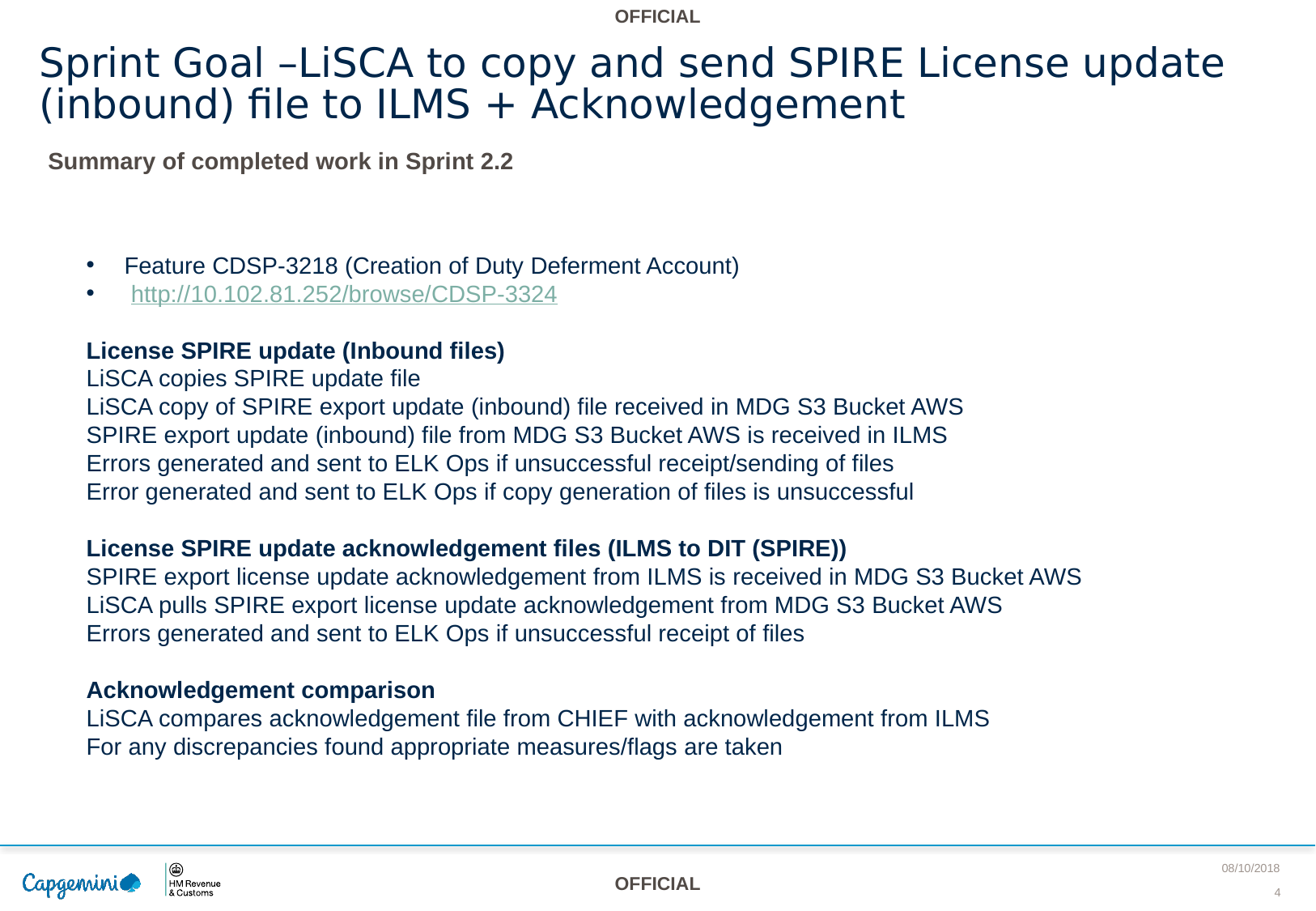

# Sprint Goal –LiSCA to copy and send SPIRE License update (inbound) file to ILMS + Acknowledgement
Summary of completed work in Sprint 2.2

Feature CDSP-3218 (Creation of Duty Deferment Account)
 http://10.102.81.252/browse/CDSP-3324

License SPIRE update (Inbound files)
LiSCA copies SPIRE update file
LiSCA copy of SPIRE export update (inbound) file received in MDG S3 Bucket AWS
SPIRE export update (inbound) file from MDG S3 Bucket AWS is received in ILMS
Errors generated and sent to ELK Ops if unsuccessful receipt/sending of files
Error generated and sent to ELK Ops if copy generation of files is unsuccessful

License SPIRE update acknowledgement files (ILMS to DIT (SPIRE))
SPIRE export license update acknowledgement from ILMS is received in MDG S3 Bucket AWS
LiSCA pulls SPIRE export license update acknowledgement from MDG S3 Bucket AWS
Errors generated and sent to ELK Ops if unsuccessful receipt of files

Acknowledgement comparison
LiSCA compares acknowledgement file from CHIEF with acknowledgement from ILMS
For any discrepancies found appropriate measures/flags are taken